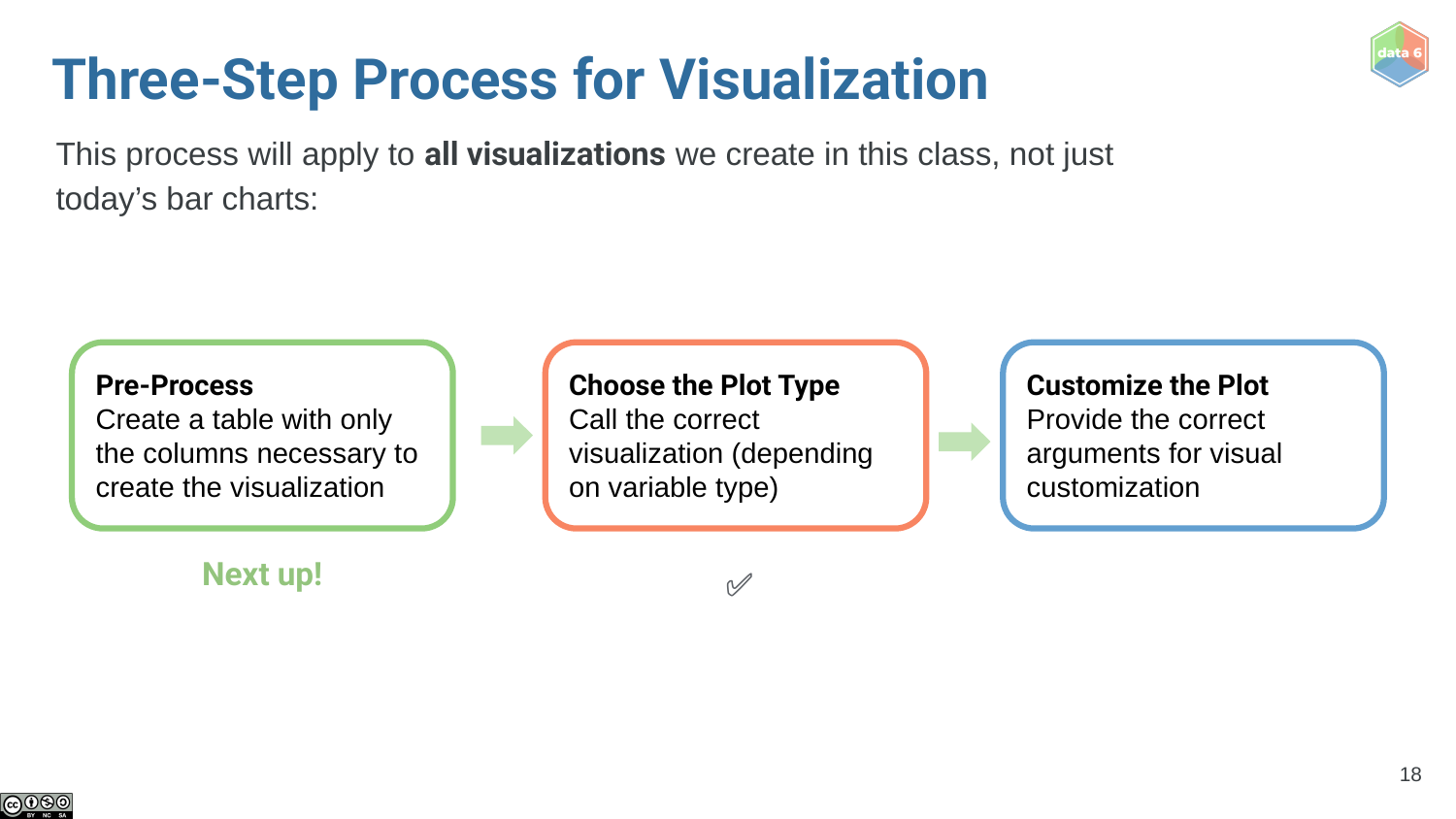

# Three-Step Process for Visualization
This process will apply to all visualizations we create in this class, not just today’s bar charts:
Pre-Process
Create a table with only the columns necessary to create the visualization
Next up!
Choose the Plot Type
Call the correct visualization (depending on variable type)

✅
Customize the Plot
Provide the correct arguments for visual customization

18